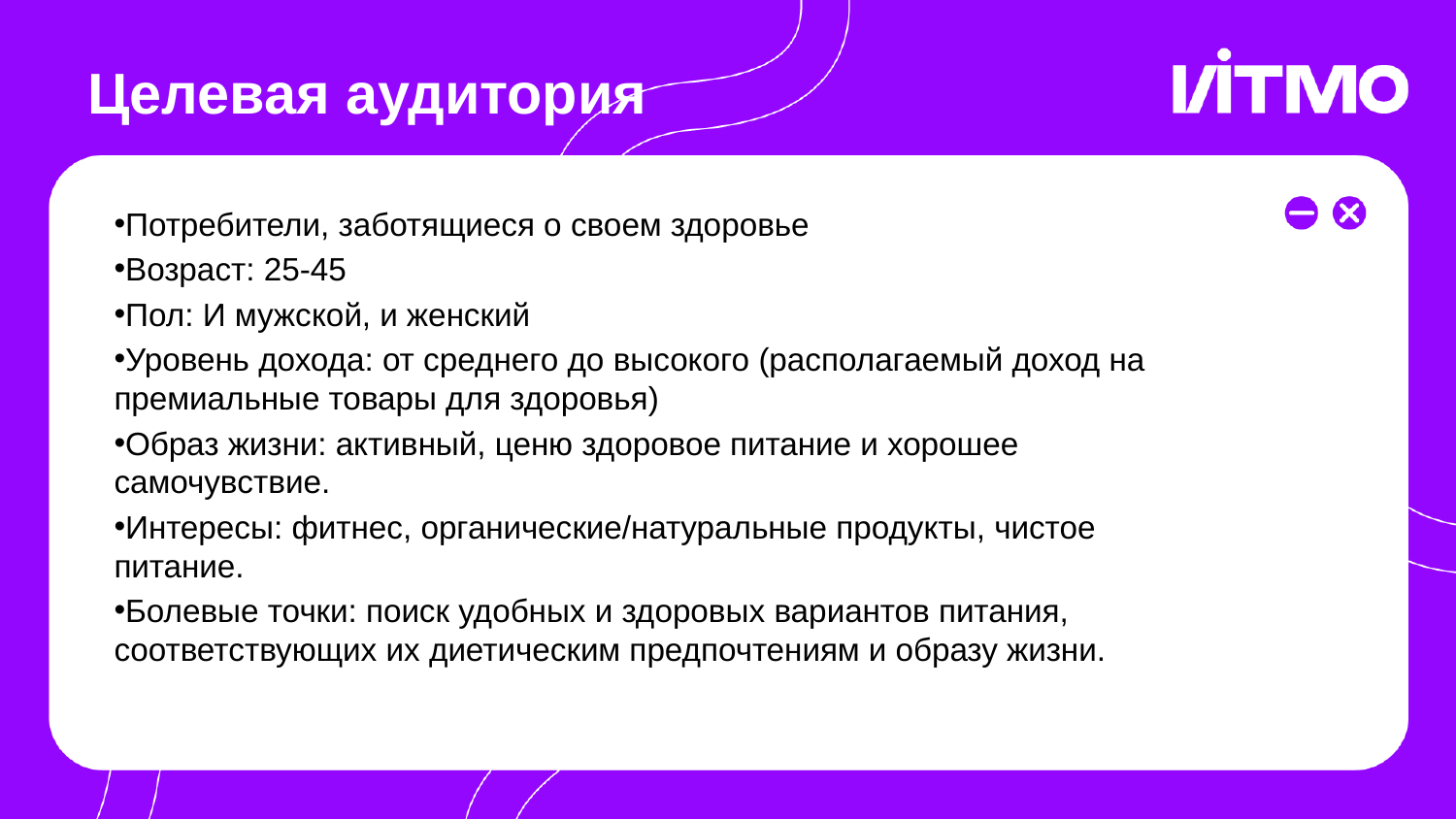

# Целевая аудитория
Потребители, заботящиеся о своем здоровье
Возраст: 25-45
Пол: И мужской, и женский
Уровень дохода: от среднего до высокого (располагаемый доход на премиальные товары для здоровья)
Образ жизни: активный, ценю здоровое питание и хорошее самочувствие.
Интересы: фитнес, органические/натуральные продукты, чистое питание.
Болевые точки: поиск удобных и здоровых вариантов питания, соответствующих их диетическим предпочтениям и образу жизни.